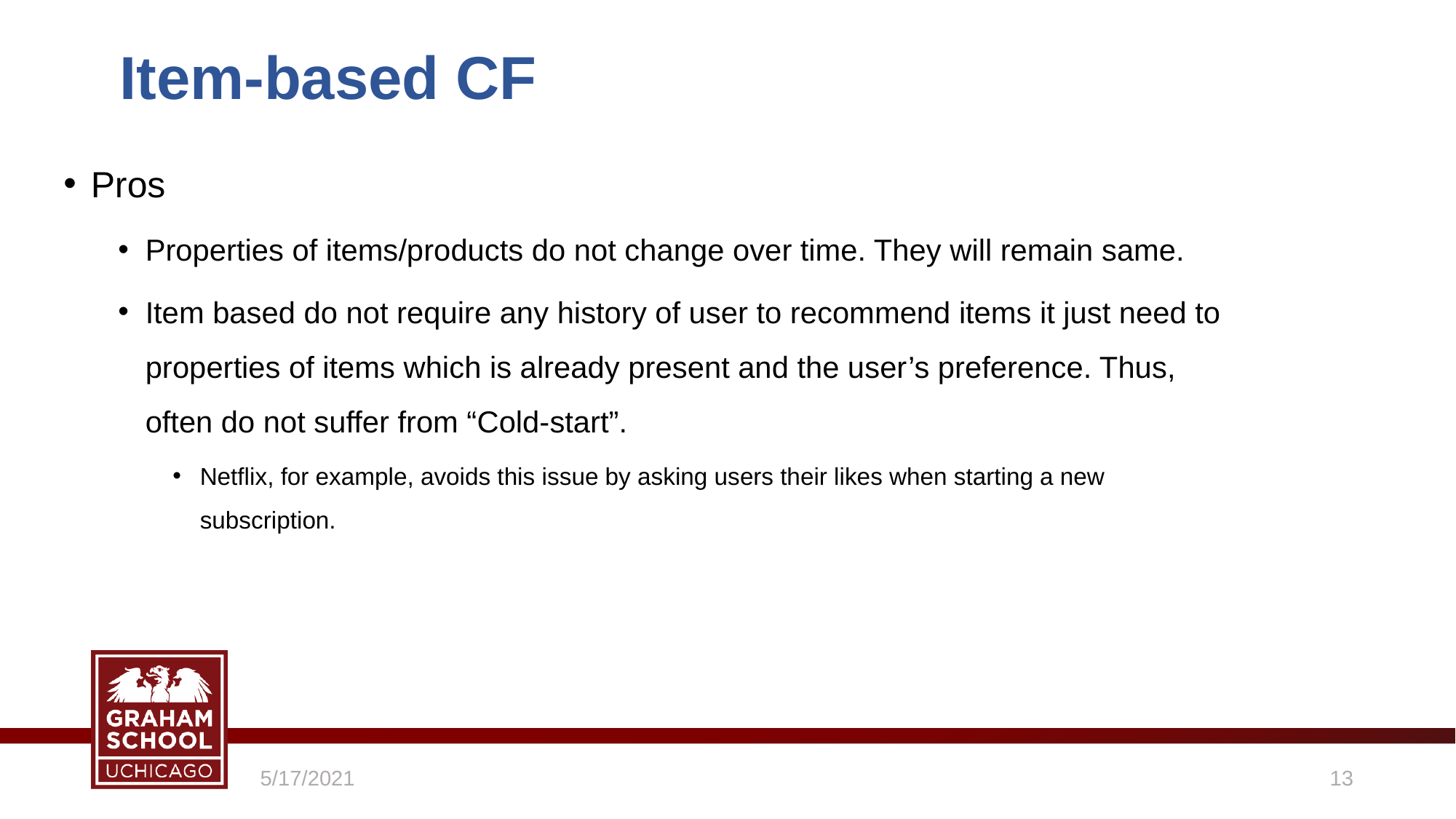

Item-based CF

Pros
Properties of items/products do not change over time. They will remain same.
Item based do not require any history of user to recommend items it just need to properties of items which is already present and the user’s preference. Thus, often do not suffer from “Cold-start”.
Netflix, for example, avoids this issue by asking users their likes when starting a new subscription.

5/17/2021
13